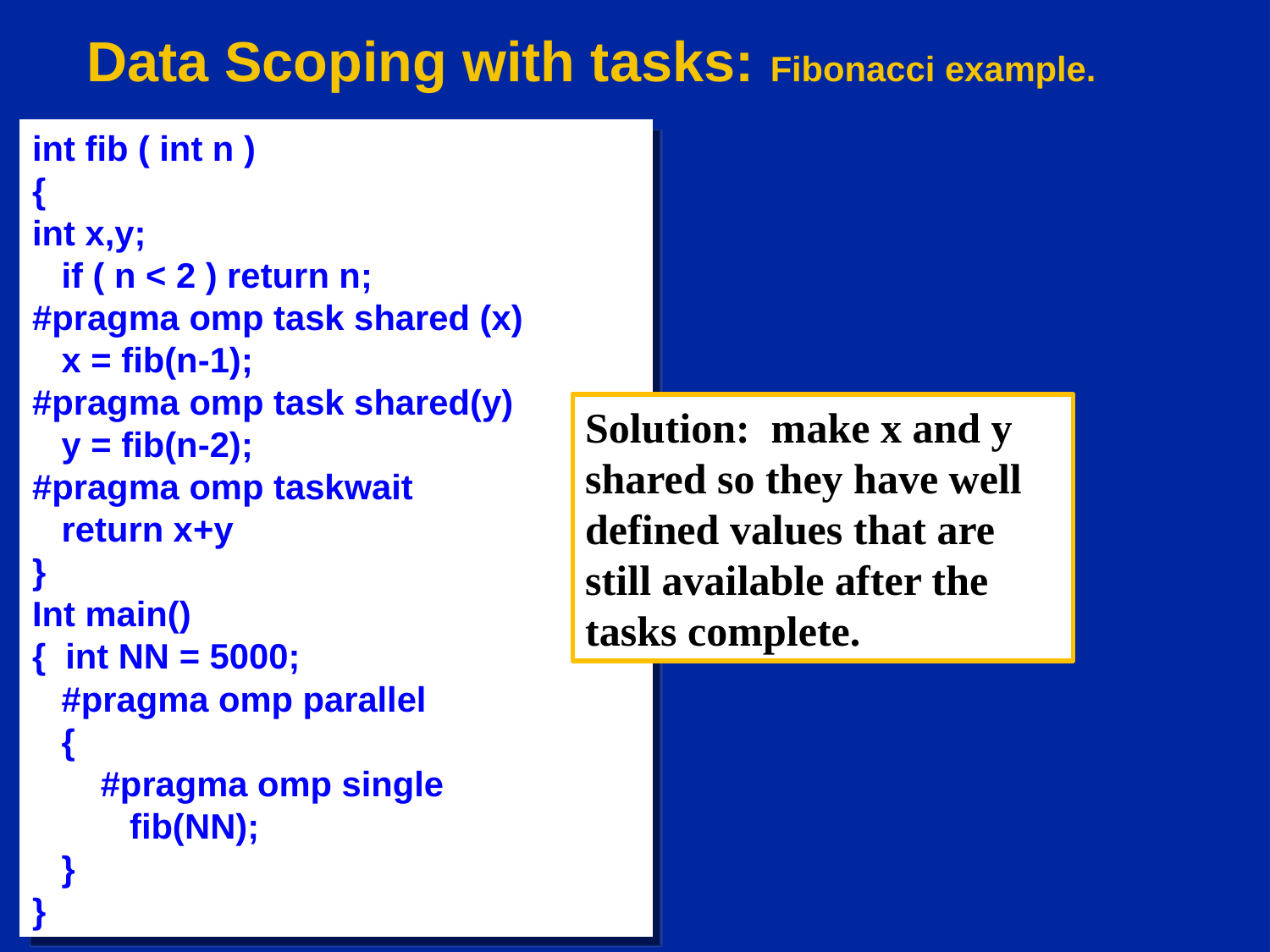

# Data Scoping with tasks: Fibonacci example.
int fib ( int n )
{
int x,y;
   if ( n < 2 ) return n;
#pragma omp task shared (x)
   x = fib(n-1);
#pragma omp task shared(y)
   y = fib(n-2);
#pragma omp taskwait
   return x+y
}
Int main()
{  int NN = 5000;
   #pragma omp parallel
   {
       #pragma omp single
          fib(NN);
   }
}
Solution:  make x and y shared so they have well defined values that are still available after the tasks complete.